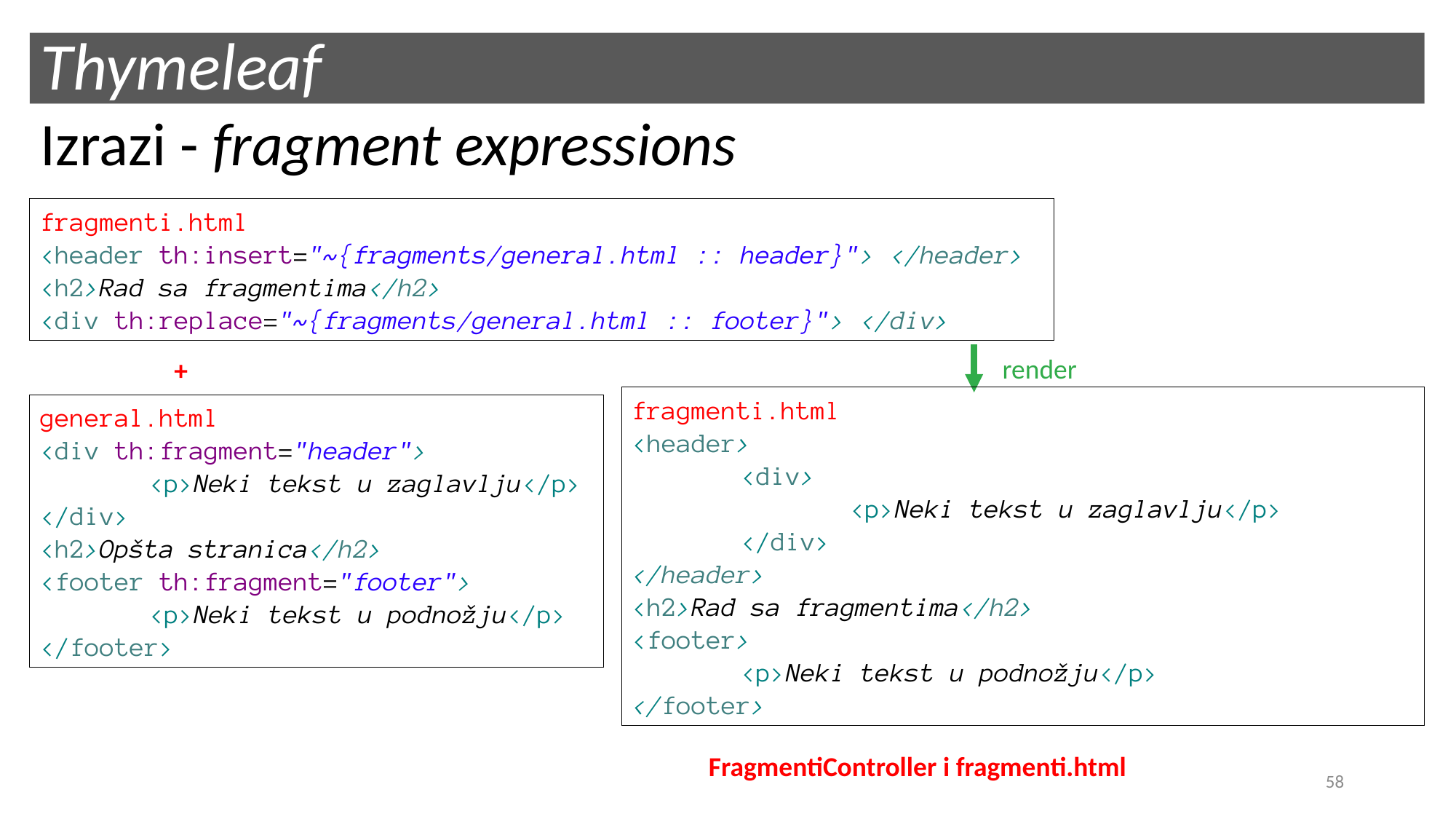

# Thymeleaf
Izrazi - fragment expressions
fragmenti.html
<header th:insert="~{fragments/general.html :: header}"> </header>
<h2>Rad sa fragmentima</h2>
<div th:replace="~{fragments/general.html :: footer}"> </div>
render
+
fragmenti.html
<header>
	<div>
		<p>Neki tekst u zaglavlju</p>
	</div>
</header>
<h2>Rad sa fragmentima</h2>
<footer>
	<p>Neki tekst u podnožju</p>
</footer>
general.html
<div th:fragment="header">
	<p>Neki tekst u zaglavlju</p>
</div>
<h2>Opšta stranica</h2>
<footer th:fragment="footer">
	<p>Neki tekst u podnožju</p>
</footer>
FragmentiController i fragmenti.html
58